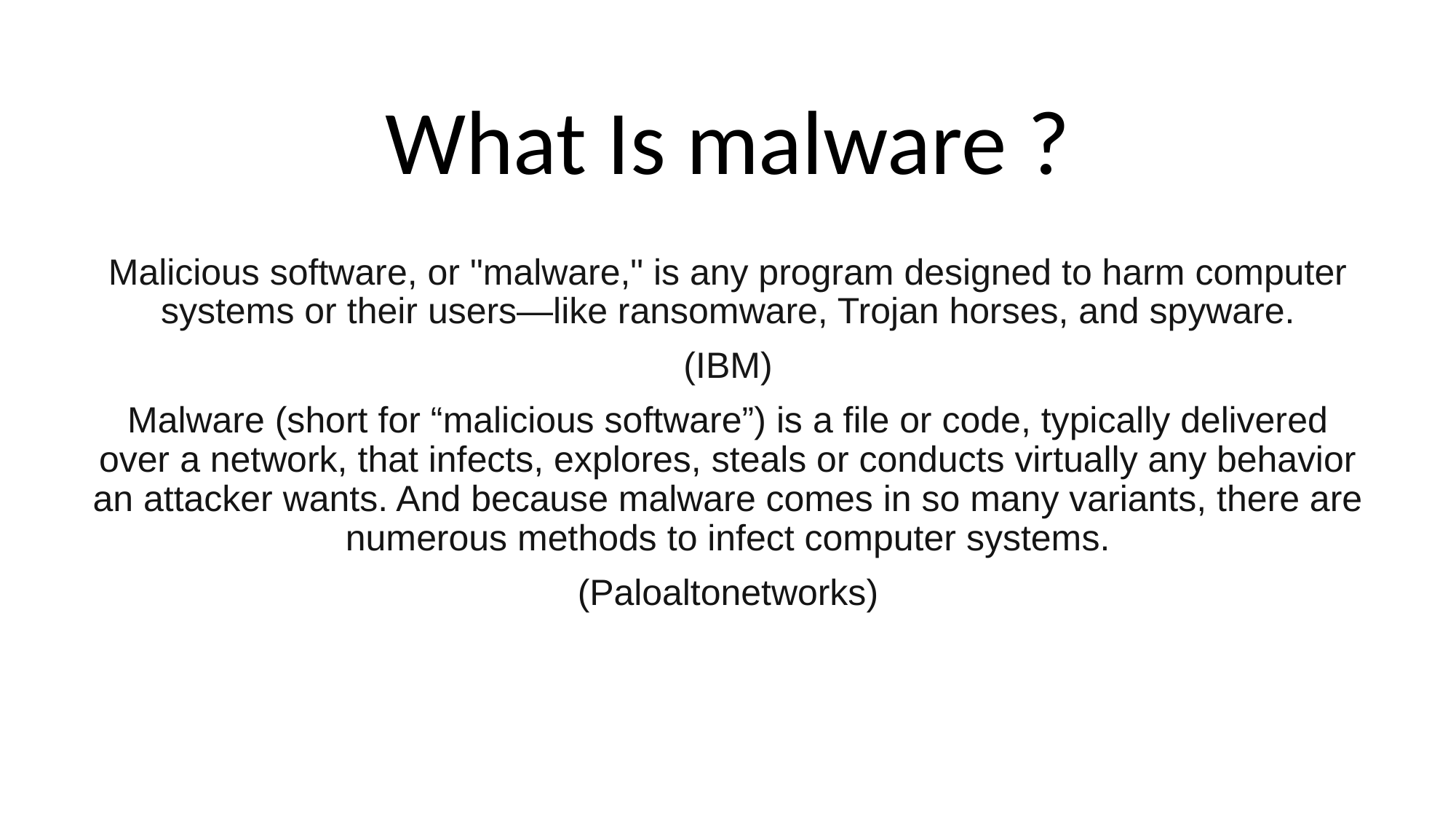

# What Is malware ?
Malicious software, or "malware," is any program designed to harm computer systems or their users—like ransomware, Trojan horses, and spyware.
(IBM)
Malware (short for “malicious software”) is a file or code, typically delivered over a network, that infects, explores, steals or conducts virtually any behavior an attacker wants. And because malware comes in so many variants, there are numerous methods to infect computer systems.
(Paloaltonetworks)